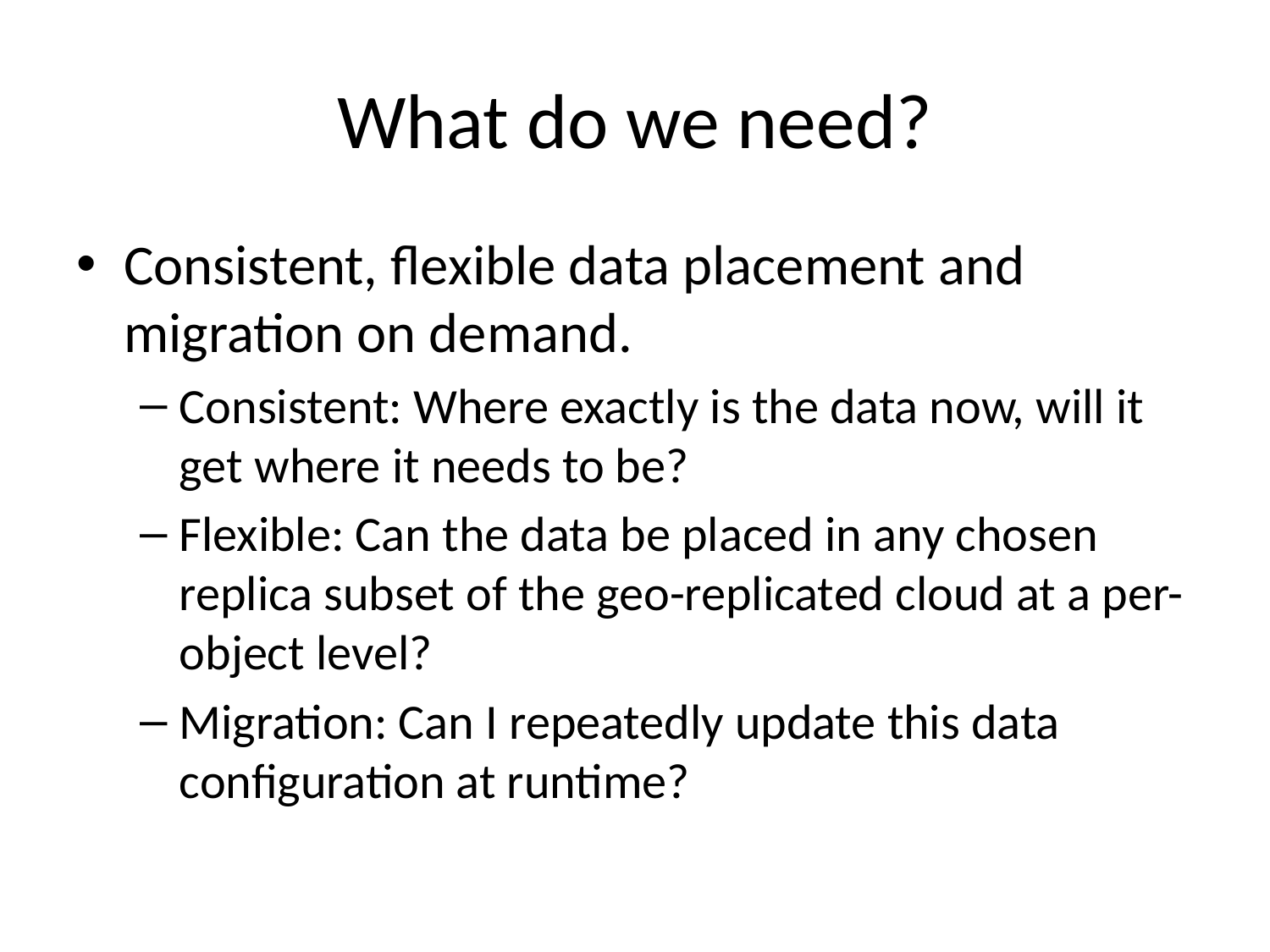

# What do we need?
Consistent, flexible data placement and migration on demand.
Consistent: Where exactly is the data now, will it get where it needs to be?
Flexible: Can the data be placed in any chosen replica subset of the geo-replicated cloud at a per-object level?
Migration: Can I repeatedly update this data configuration at runtime?